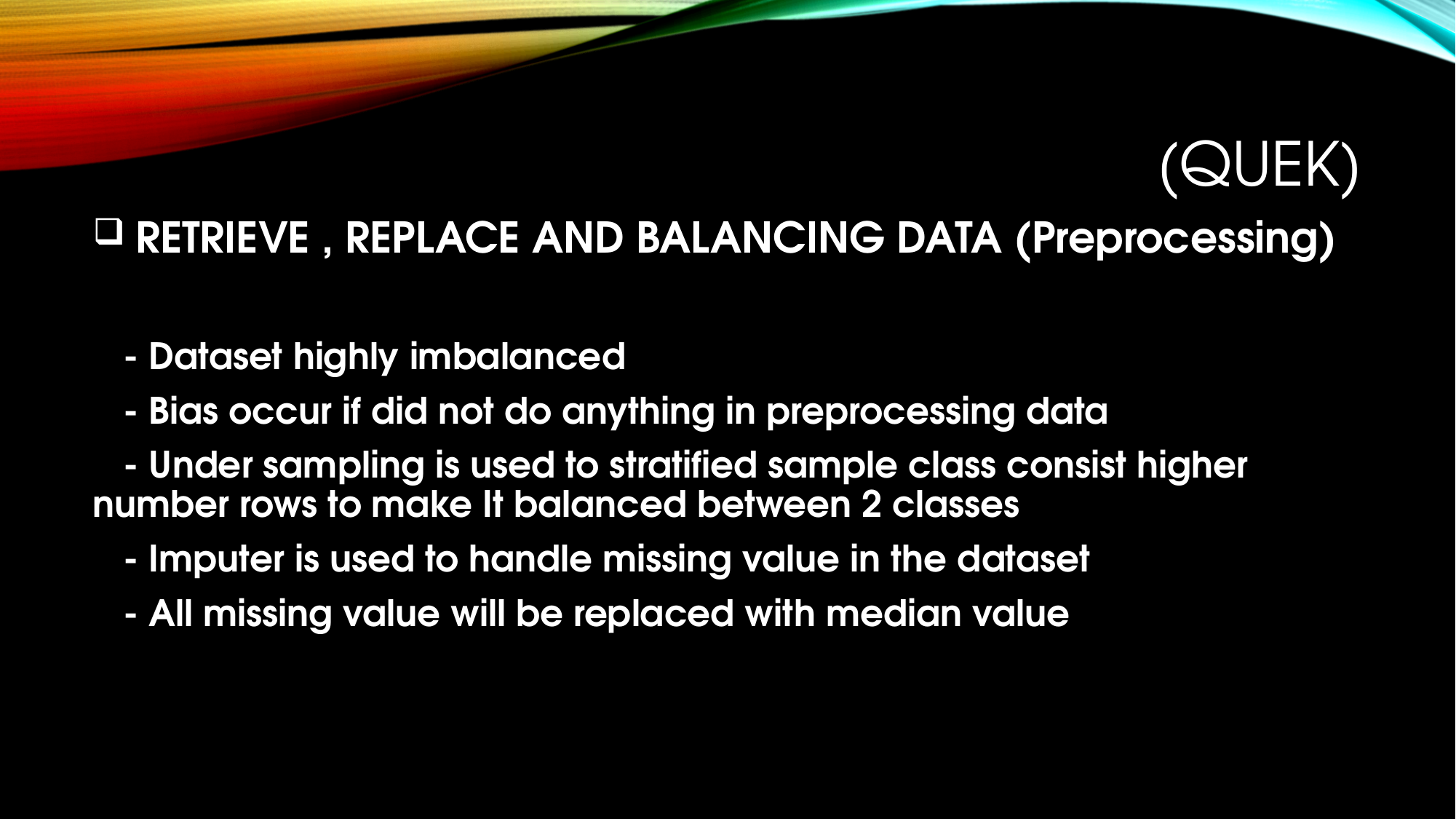

# (QUEK)
 RETRIEVE , REPLACE AND BALANCING DATA (Preprocessing)

   - Dataset highly imbalanced
   - Bias occur if did not do anything in preprocessing data
   - Under sampling is used to stratified sample class consist higher number rows to make It balanced between 2 classes
   - Imputer is used to handle missing value in the dataset
   - All missing value will be replaced with median value